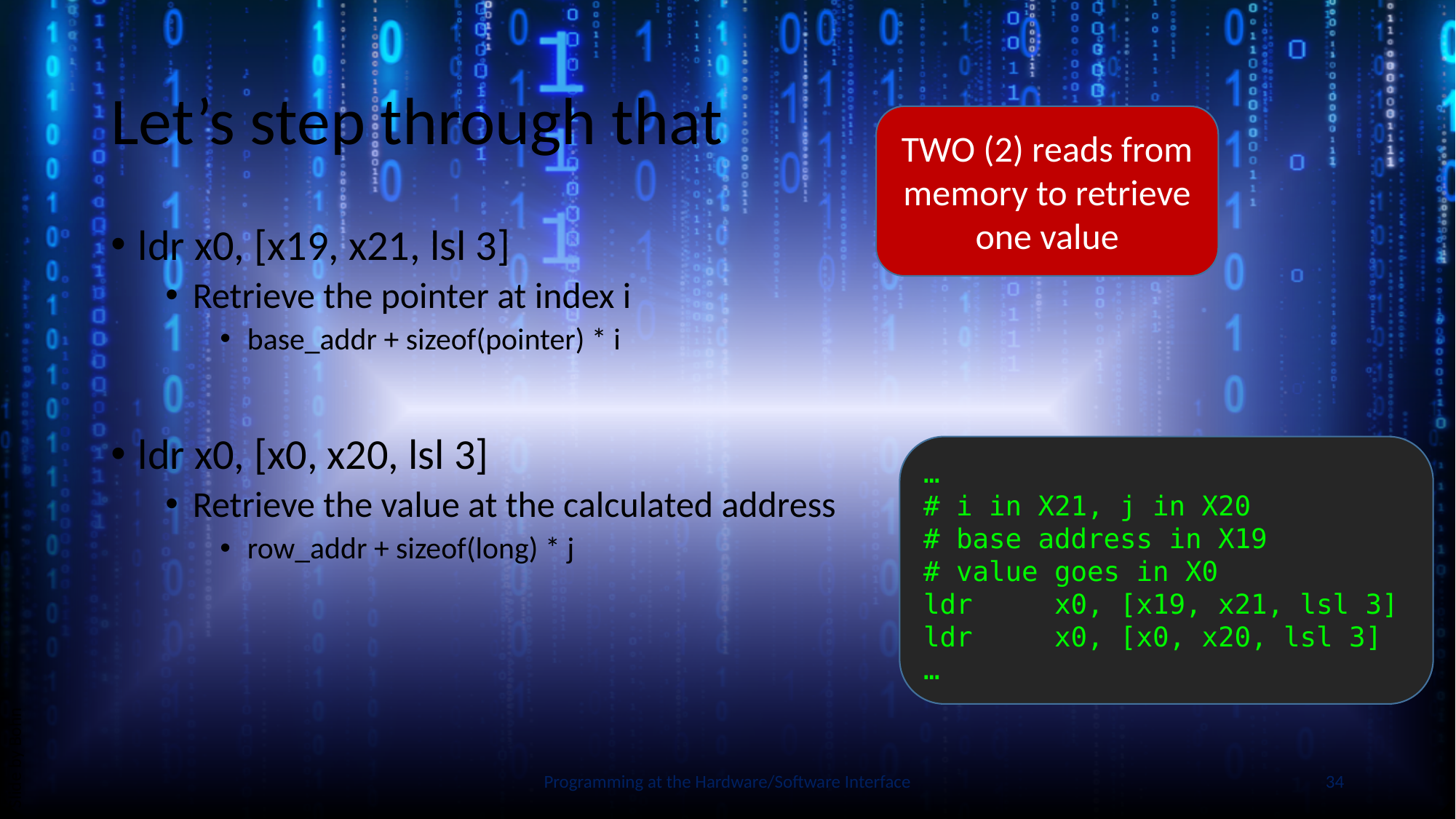

# Let’s step through that
TWO (2) reads from memory to retrieve one value
ldr x0, [x19, x21, lsl 3]
Retrieve the pointer at index i
base_addr + sizeof(pointer) * i

ldr x0, [x0, x20, lsl 3]
Retrieve the value at the calculated address
row_addr + sizeof(long) * j
…
# i in X21, j in X20
# base address in X19
# value goes in X0
ldr     x0, [x19, x21, lsl 3]
ldr     x0, [x0, x20, lsl 3]
…
Slide by Bohn
Programming at the Hardware/Software Interface
34